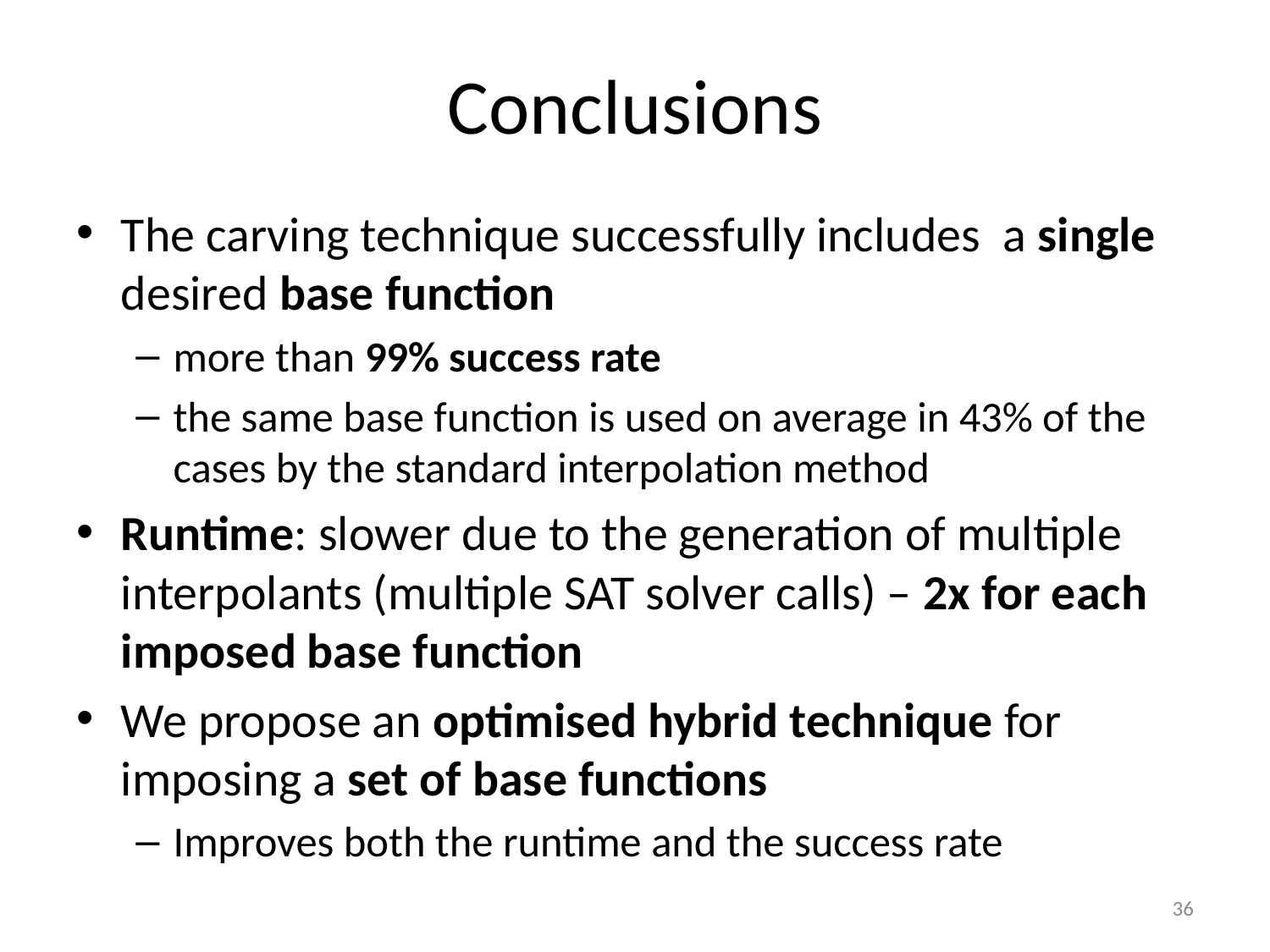

# Conclusions
The carving technique successfully includes  a single desired base function
more than 99% success rate
the same base function is used on average in 43% of the cases by the standard interpolation method
Runtime: slower due to the generation of multiple interpolants (multiple SAT solver calls) – 2x for each imposed base function
We propose an optimised hybrid technique for imposing a set of base functions
Improves both the runtime and the success rate
36